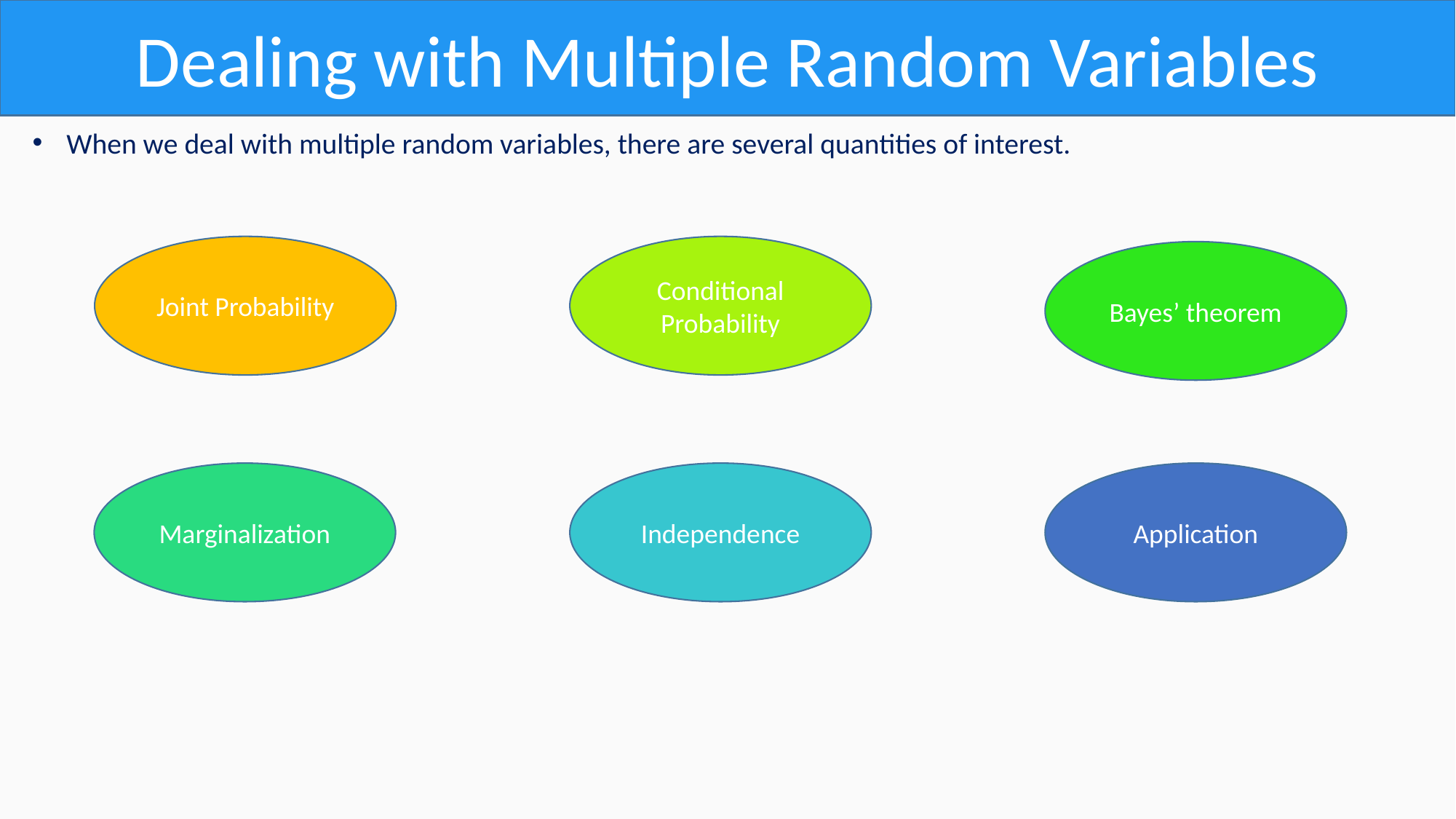

Dealing with Multiple Random Variables
When we deal with multiple random variables, there are several quantities of interest.
Joint Probability
Conditional Probability
Bayes’ theorem
Independence
Application
Marginalization